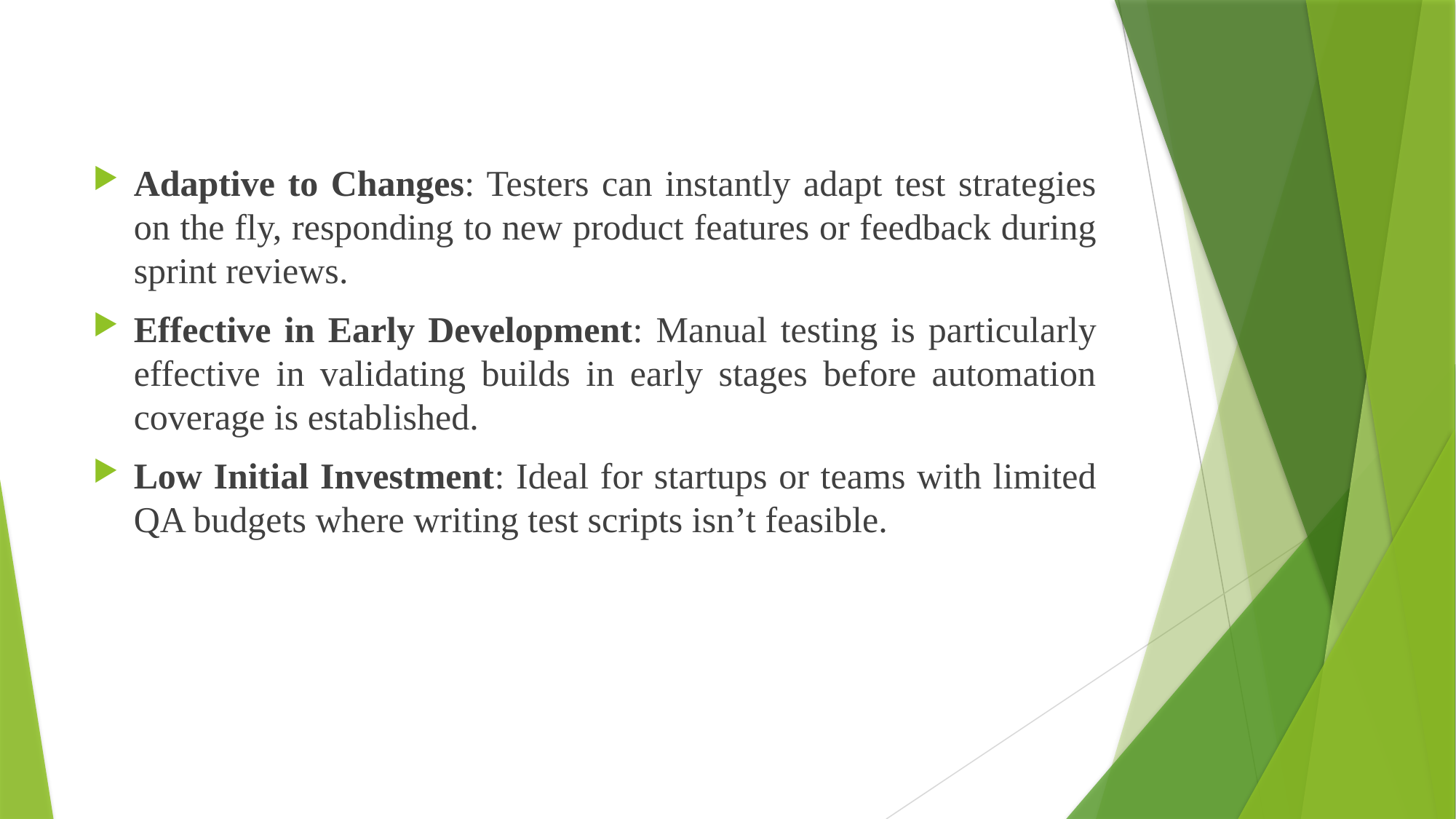

Adaptive to Changes: Testers can instantly adapt test strategies on the fly, responding to new product features or feedback during sprint reviews.
Effective in Early Development: Manual testing is particularly effective in validating builds in early stages before automation coverage is established.
Low Initial Investment: Ideal for startups or teams with limited QA budgets where writing test scripts isn’t feasible.